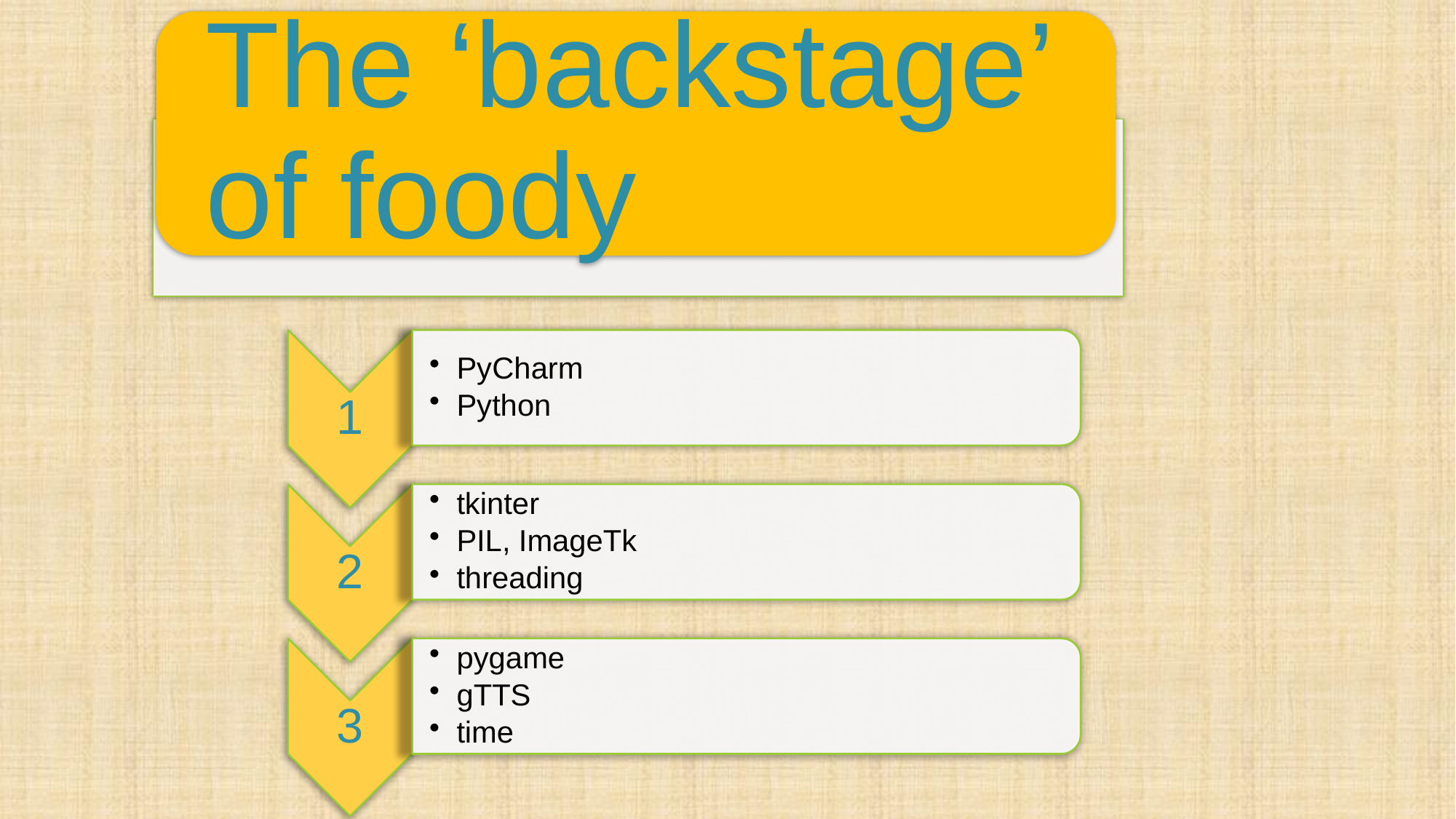

The ‘backstage’ of foody
1
PyCharm
Python
2
tkinter
PIL, ImageTk
threading
3
pygame
gTTS
time